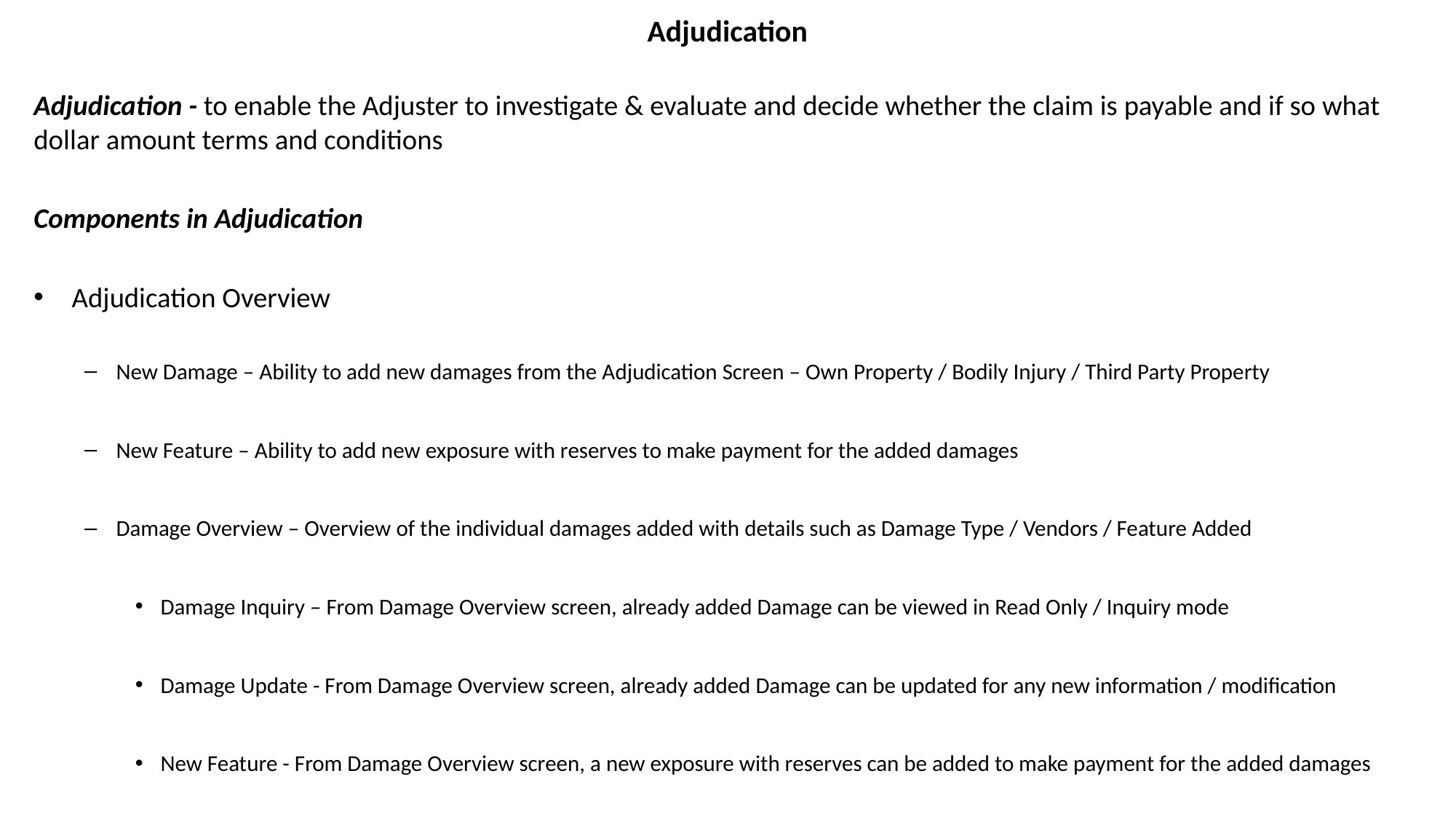

# Adjudication
Adjudication - to enable the Adjuster to investigate & evaluate and decide whether the claim is payable and if so what dollar amount terms and conditions

Components in Adjudication

Adjudication Overview

New Damage – Ability to add new damages from the Adjudication Screen – Own Property / Bodily Injury / Third Party Property

New Feature – Ability to add new exposure with reserves to make payment for the added damages

Damage Overview – Overview of the individual damages added with details such as Damage Type / Vendors / Feature Added

Damage Inquiry – From Damage Overview screen, already added Damage can be viewed in Read Only / Inquiry mode

Damage Update - From Damage Overview screen, already added Damage can be updated for any new information / modification

New Feature - From Damage Overview screen, a new exposure with reserves can be added to make payment for the added damages